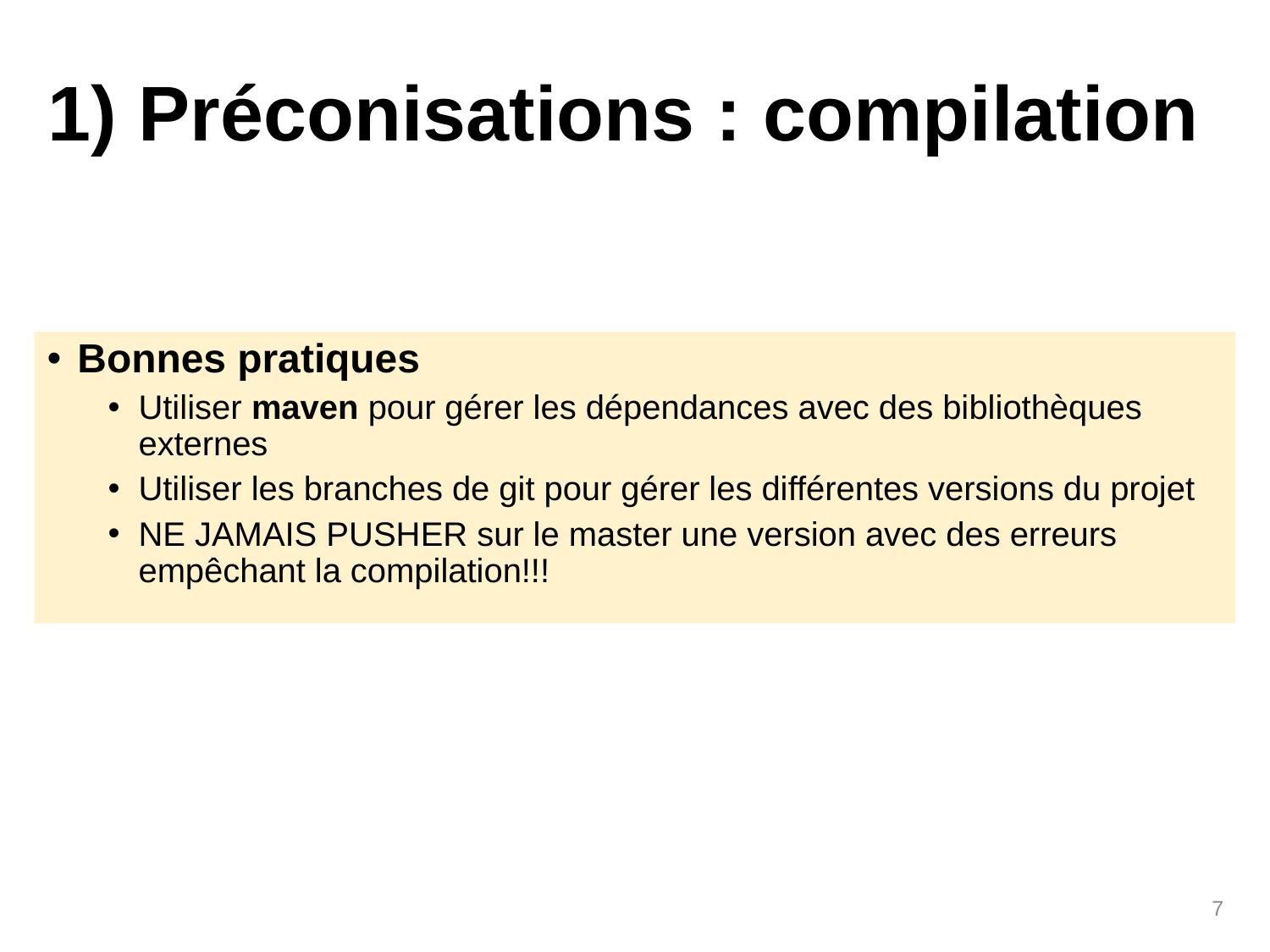

# 1) Préconisations : compilation
Bonnes pratiques
Utiliser maven pour gérer les dépendances avec des bibliothèques externes
Utiliser les branches de git pour gérer les différentes versions du projet
NE JAMAIS PUSHER sur le master une version avec des erreurs empêchant la compilation!!!

7